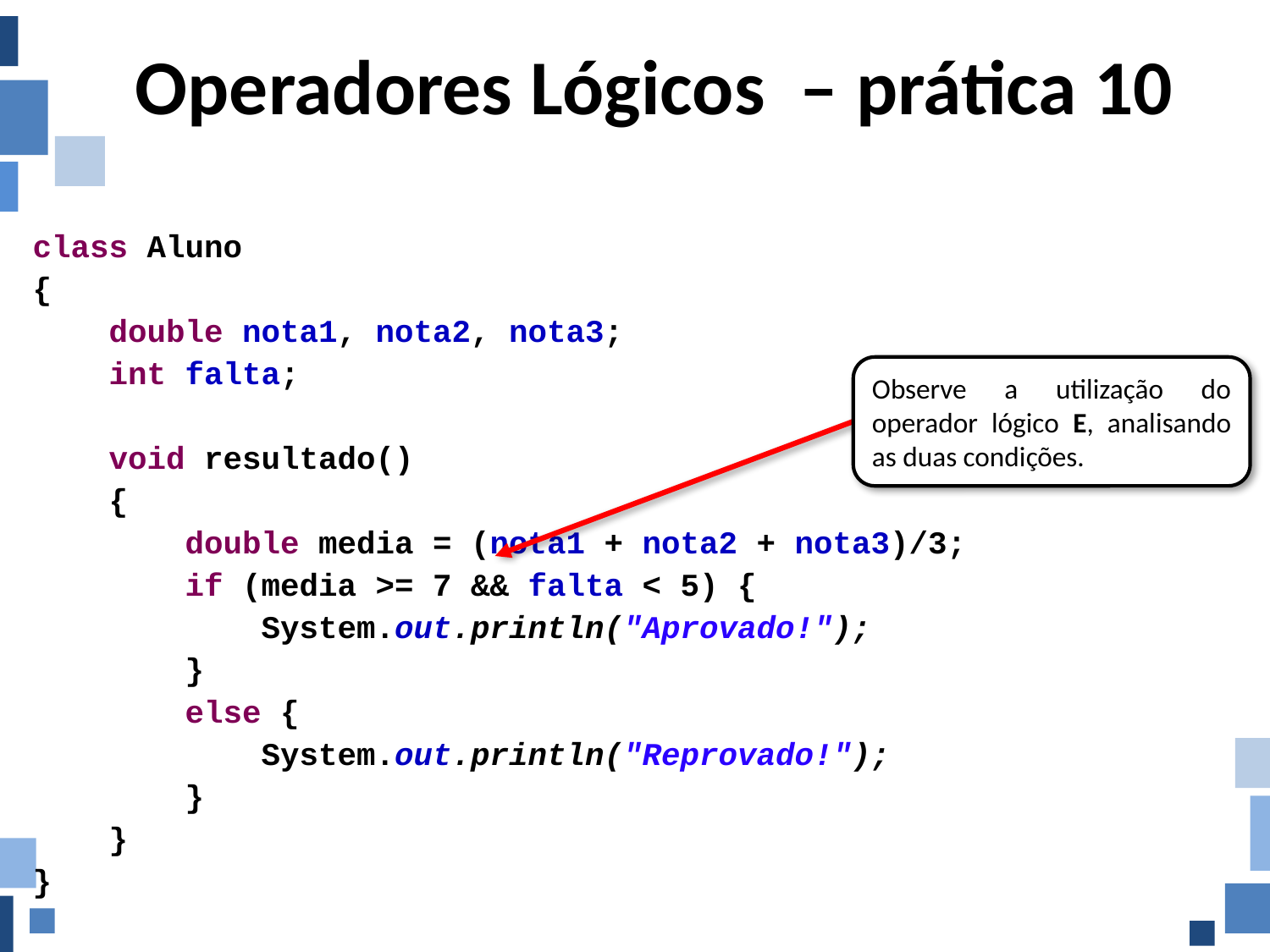

# Operadores Lógicos  – prática 10
class Aluno
{
    double nota1, nota2, nota3;
    int falta;

    void resultado()
    {
        double media = (nota1 + nota2 + nota3)/3;
        if (media >= 7 && falta < 5) {
            System.out.println("Aprovado!");
        }
        else {
            System.out.println("Reprovado!");
        }
    }
}
Observe a utilização do operador lógico E, analisando as duas condições.